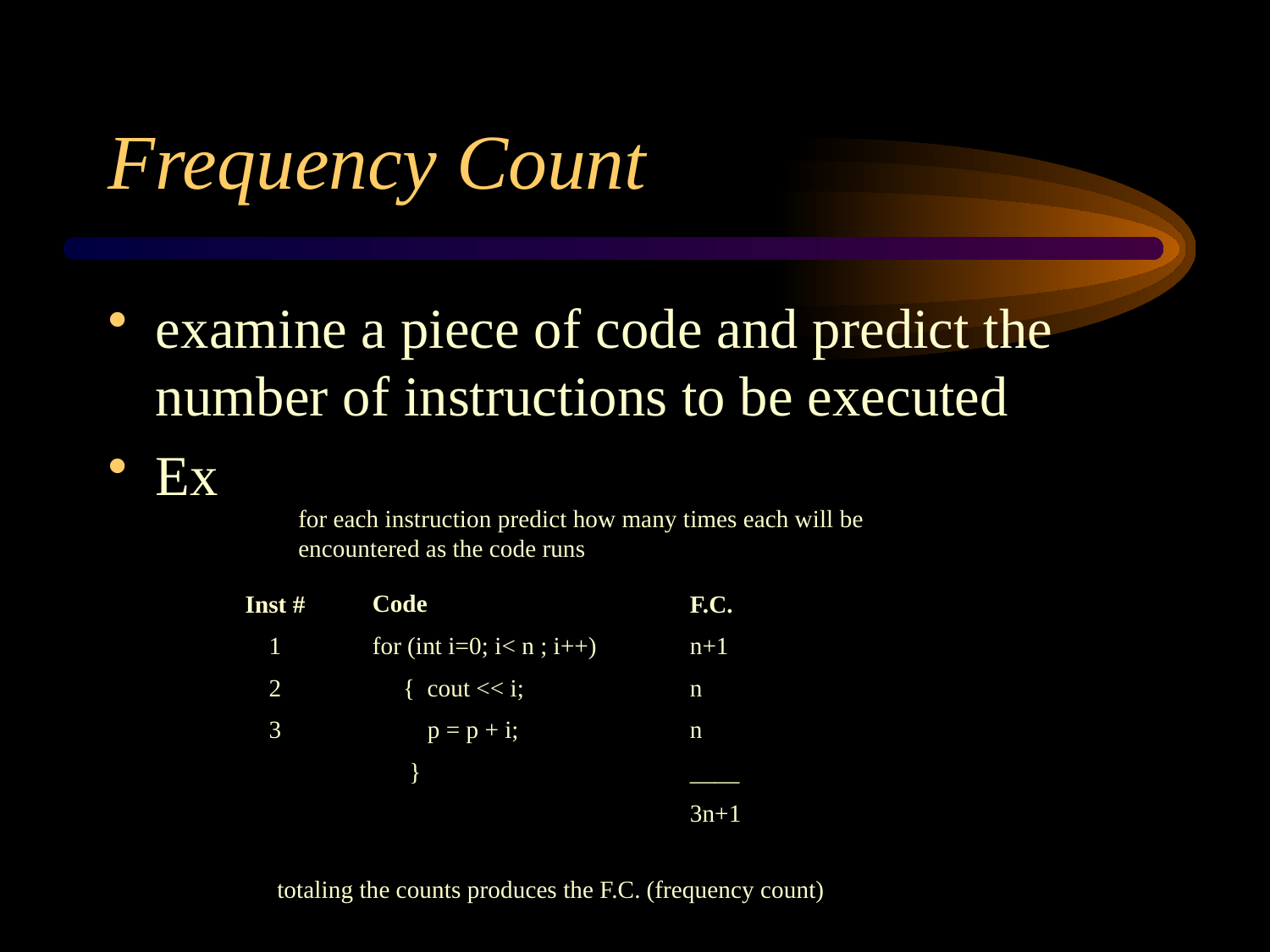

# Frequency Count
examine a piece of code and predict the number of instructions to be executed
Ex
for each instruction predict how many times each will be encountered as the code runs

Inst #
1
2
3
Code
for (int i=0; i< n ; i++)
     {  cout << i;
         p = p + i;
      }
F.C.
n+1
n
n
____
3n+1
totaling the counts produces the F.C. (frequency count)